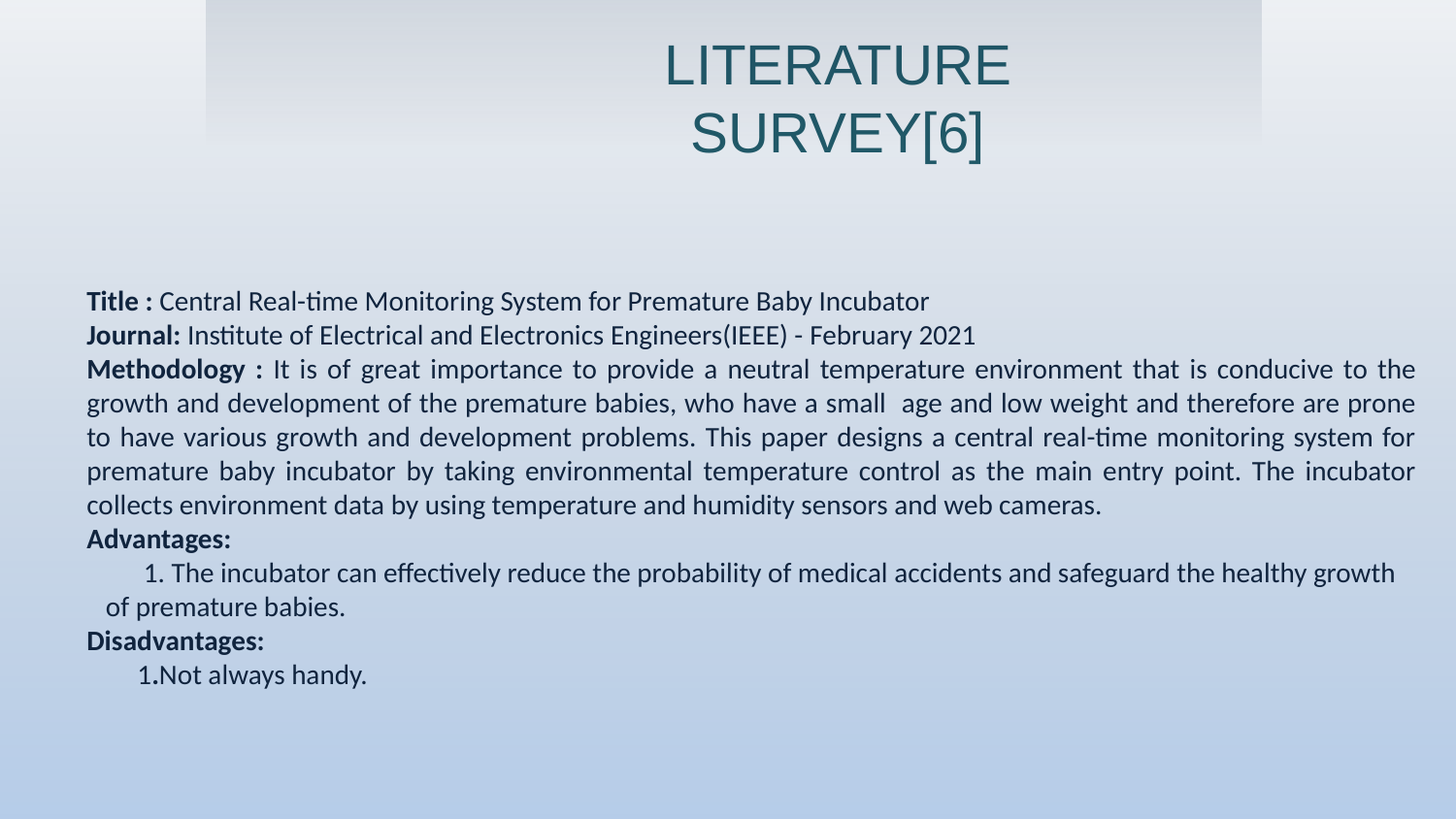

LITERATURE SURVEY[6]
Title : Central Real-time Monitoring System for Premature Baby Incubator
Journal: Institute of Electrical and Electronics Engineers(IEEE) - February 2021
Methodology : It is of great importance to provide a neutral temperature environment that is conducive to the growth and development of the premature babies, who have a small  age and low weight and therefore are prone to have various growth and development problems. This paper designs a central real-time monitoring system for premature baby incubator by taking environmental temperature control as the main entry point. The incubator collects environment data by using temperature and humidity sensors and web cameras.
Advantages:
         1. The incubator can effectively reduce the probability of medical accidents and safeguard the healthy growth       of premature babies.
Disadvantages:
        1.Not always handy.